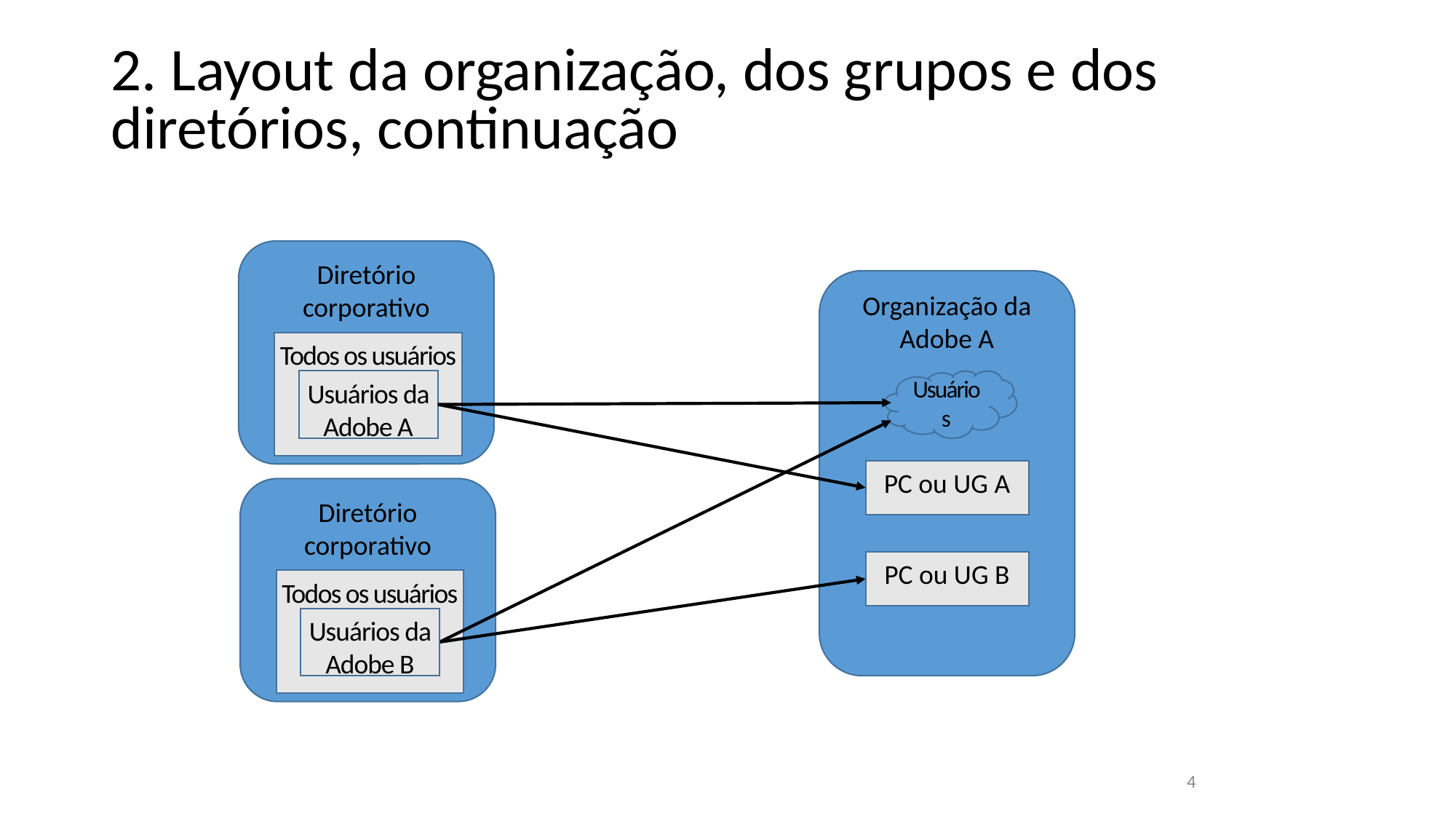

# 2. Layout da organização, dos grupos e dos diretórios, continuação

Diretório corporativo
Organização da Adobe A
Todos os usuários
Usuários da Adobe A
Usuários
PC ou UG A
Diretório corporativo
PC ou UG B
Todos os usuários
Usuários da Adobe B
4